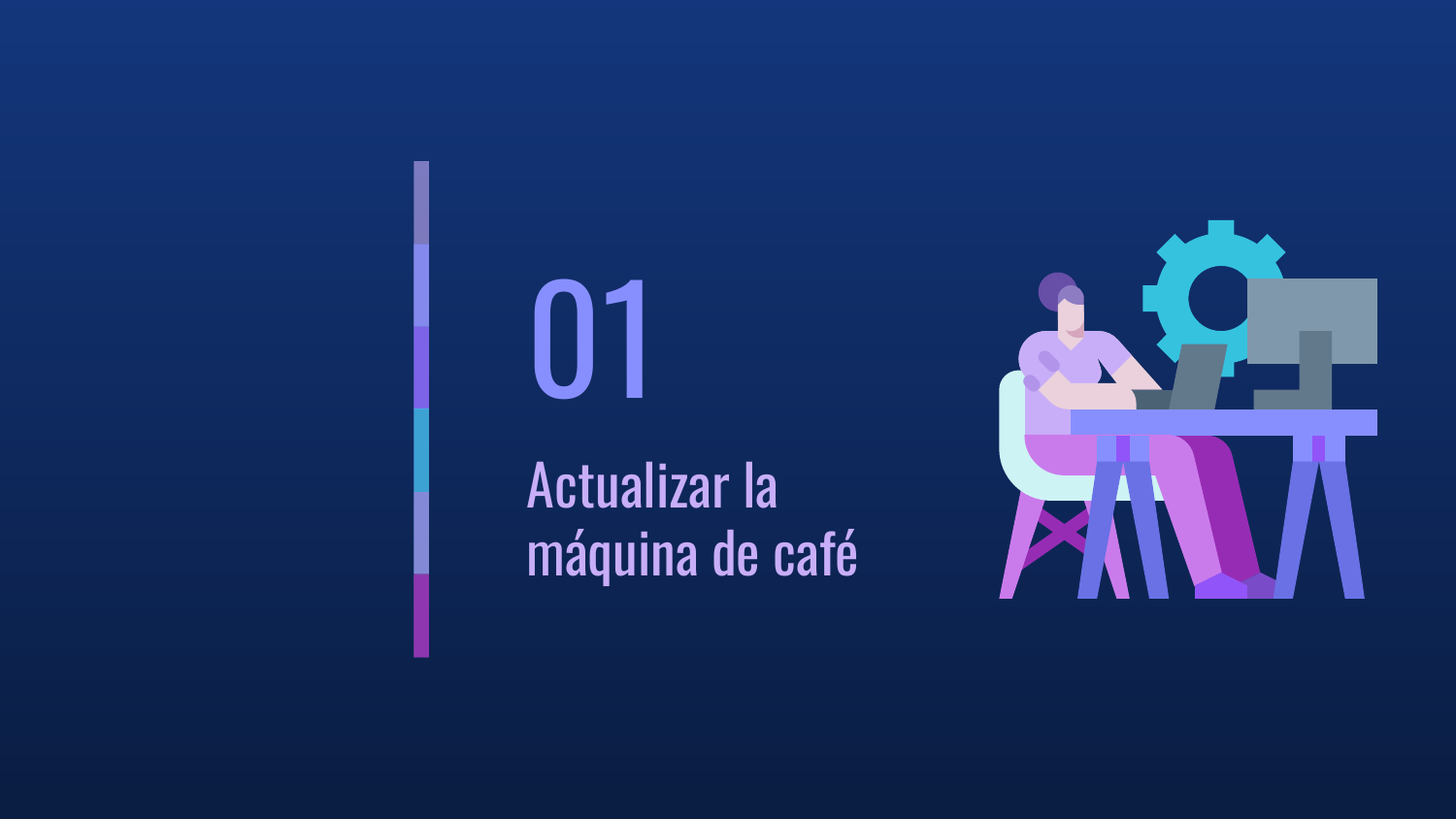

# 01
Actualizar la máquina de café